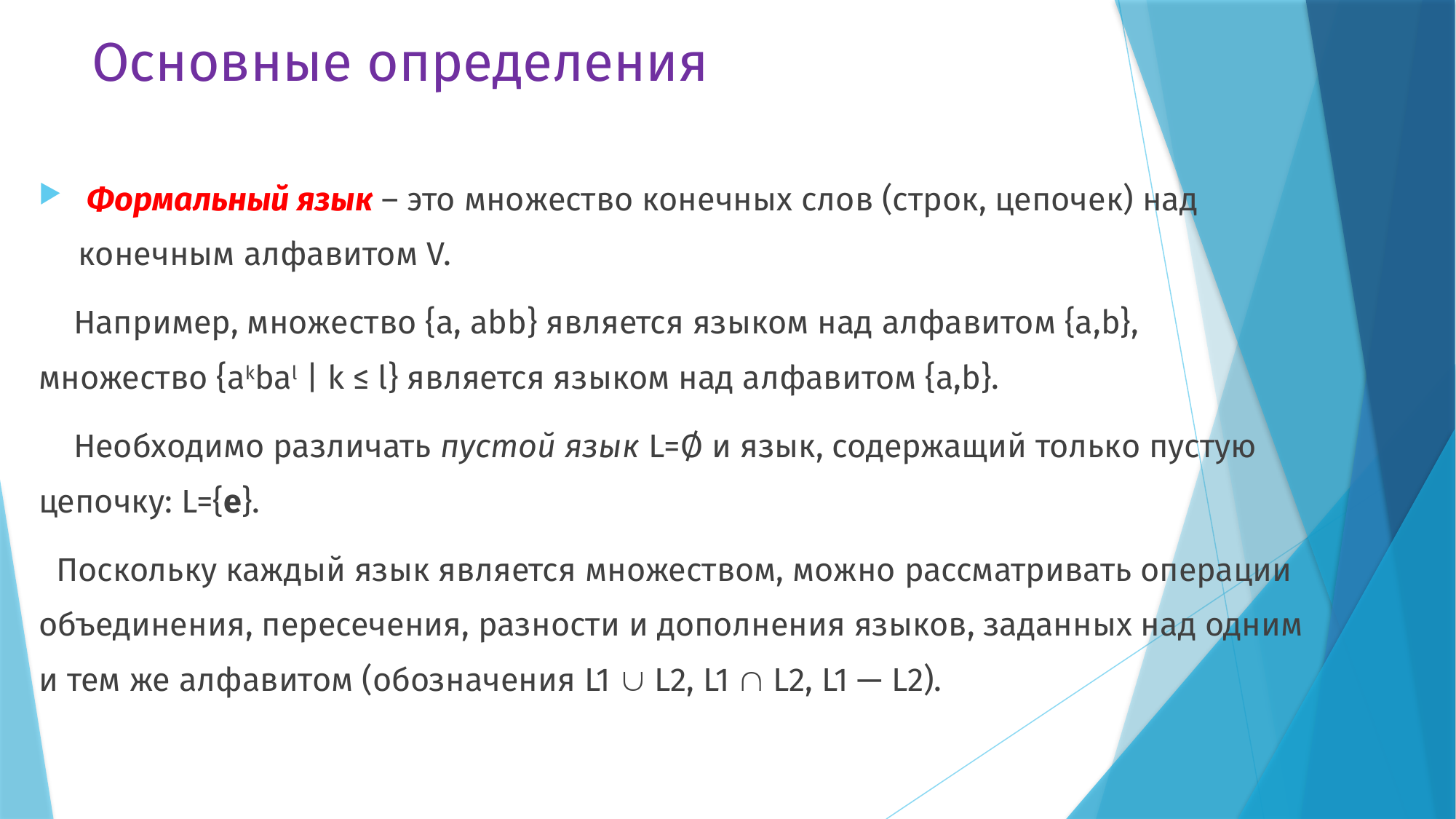

# Основные определения
 Формальный язык – это множество конечных слов (строк, цепочек) над конечным алфавитом V.
    Например, множество {a, abb} является языком над алфавитом {a,b}, множество {akbal | k ≤ l} является языком над алфавитом {a,b}.
    Необходимо различать пустой язык L=Ø и язык, содержащий только пустую цепочку: L={e}.
  Поскольку каждый язык является множеством, можно рассматривать операции объединения, пересечения, разности и дополнения языков, заданных над одним и тем же алфавитом (обозначения L1 ∪ L2, L1 ∩ L2, L1 — L2).